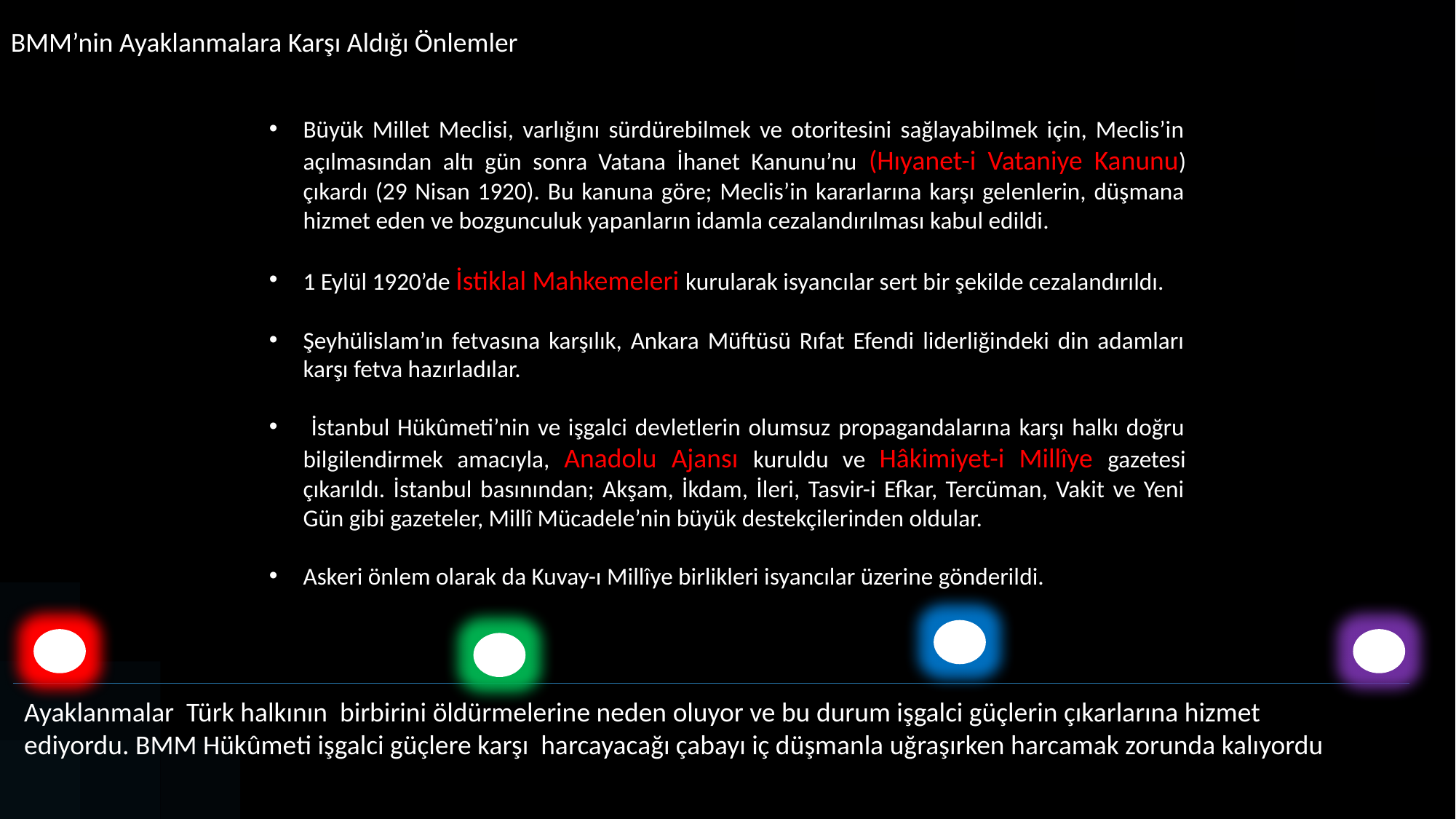

BMM’nin Ayaklanmalara Karşı Aldığı Önlemler
Büyük Millet Meclisi, varlığını sürdürebilmek ve otoritesini sağlayabilmek için, Meclis’in açılmasından altı gün sonra Vatana İhanet Kanunu’nu (Hıyanet-i Vataniye Kanunu) çıkardı (29 Nisan 1920). Bu kanuna göre; Meclis’in kararlarına karşı gelenlerin, düşmana hizmet eden ve bozgunculuk yapanların idamla cezalandırılması kabul edildi.

1 Eylül 1920’de İstiklal Mahkemeleri kurularak isyancılar sert bir şekilde cezalandırıldı.

Şeyhülislam’ın fetvasına karşılık, Ankara Müftüsü Rıfat Efendi liderliğindeki din adamları karşı fetva hazırladılar.

 İstanbul Hükûmeti’nin ve işgalci devletlerin olumsuz propagandalarına karşı halkı doğru bilgilendirmek amacıyla, Anadolu Ajansı kuruldu ve Hâkimiyet-i Millîye gazetesi çıkarıldı. İstanbul basınından; Akşam, İkdam, İleri, Tasvir-i Efkar, Tercüman, Vakit ve Yeni Gün gibi gazeteler, Millî Mücadele’nin büyük destekçilerinden oldular.

Askeri önlem olarak da Kuvay-ı Millîye birlikleri isyancılar üzerine gönderildi.

Ayaklanmalar  Türk halkının  birbirini öldürmelerine neden oluyor ve bu durum işgalci güçlerin çıkarlarına hizmet ediyordu. BMM Hükûmeti işgalci güçlere karşı  harcayacağı çabayı iç düşmanla uğraşırken harcamak zorunda kalıyordu